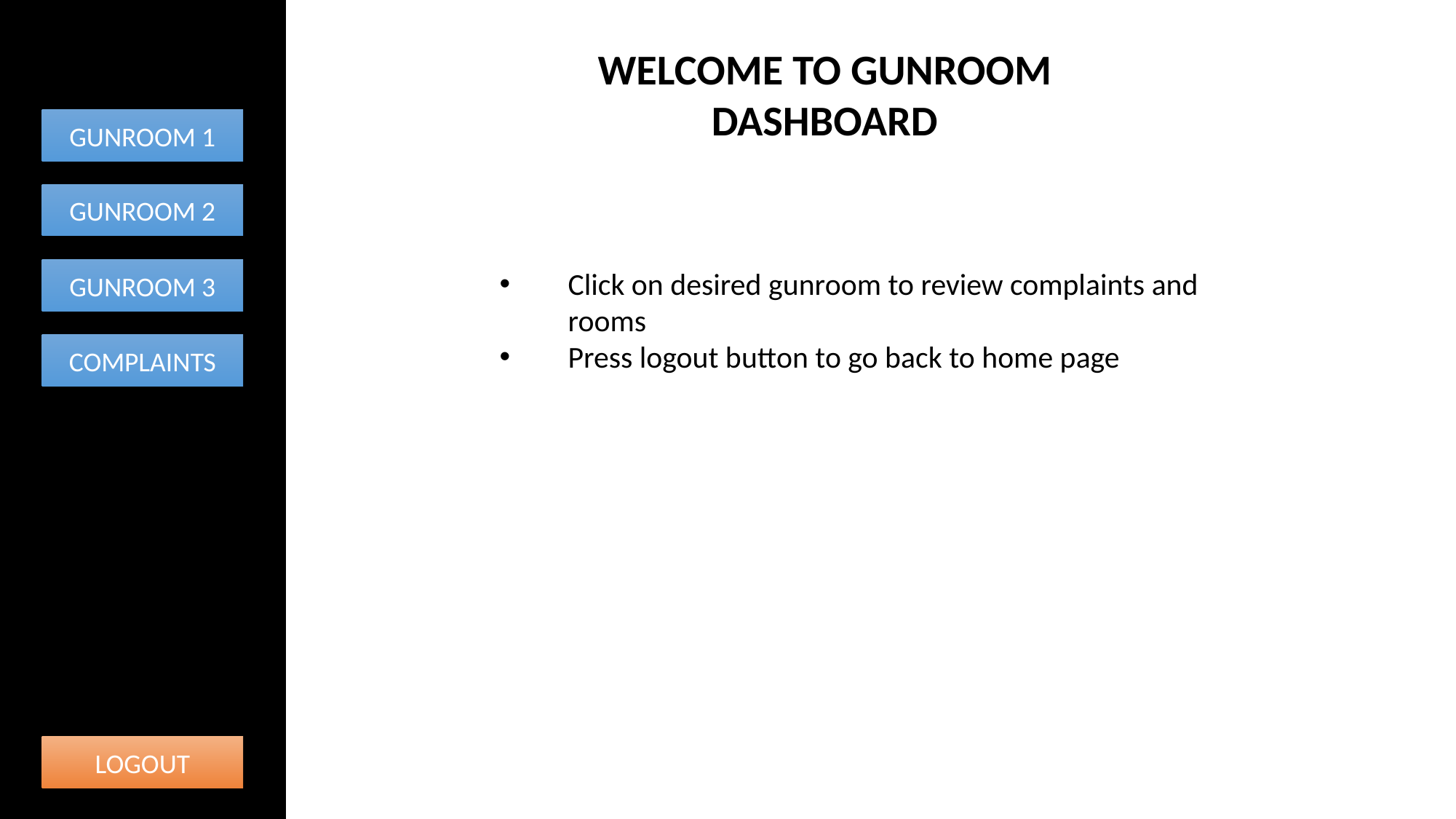

WELCOME TO GUNROOM  DASHBOARD
GUNROOM 1
GUNROOM 2
GUNROOM 3
Click on desired gunroom to review complaints and rooms
Press logout button to go back to home page
COMPLAINTS
LOGOUT